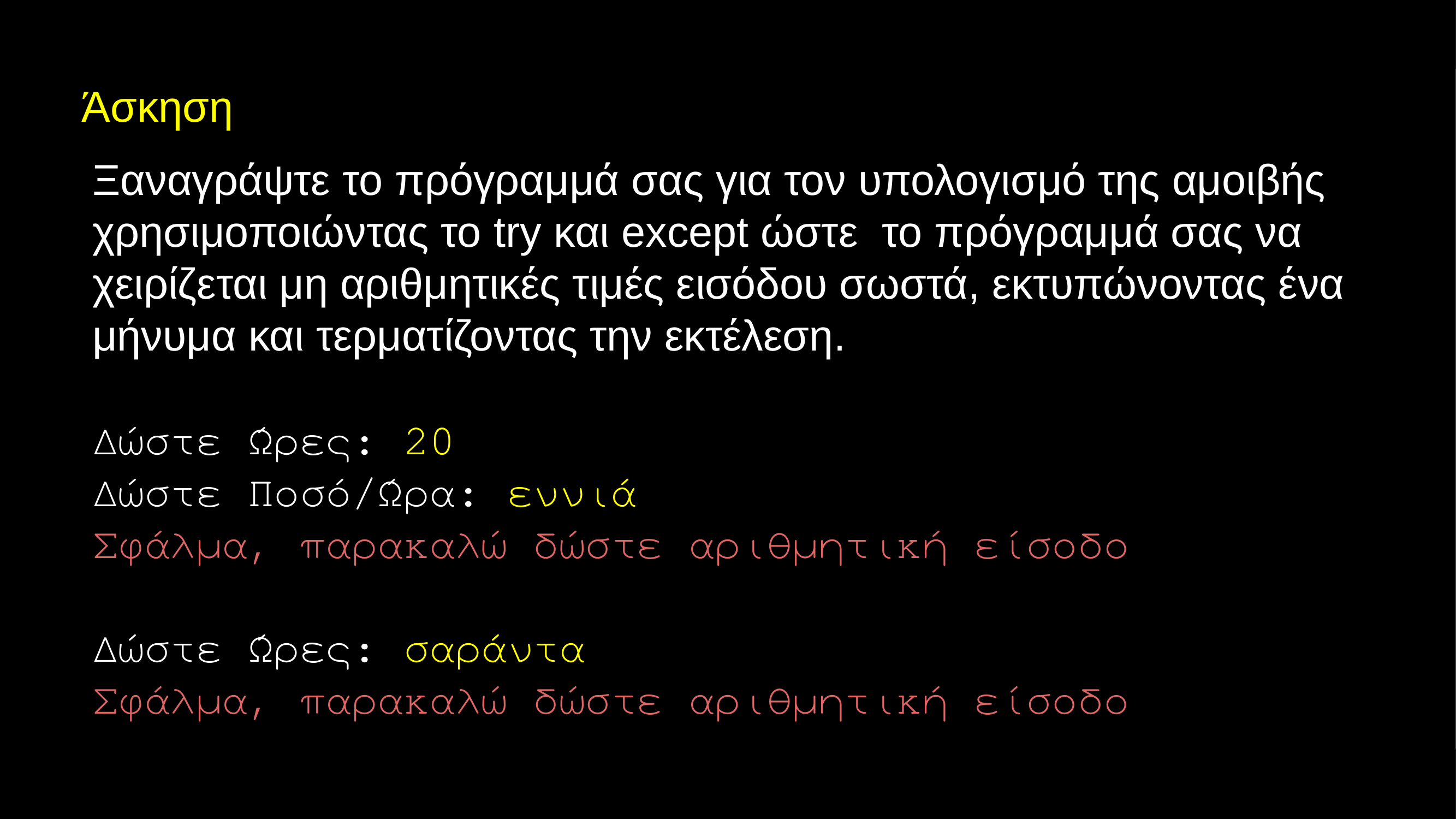

Άσκηση
Ξαναγράψτε το πρόγραμμά σας για τον υπολογισμό της αμοιβής χρησιμοποιώντας το try και except ώστε  το πρόγραμμά σας να χειρίζεται μη αριθμητικές τιμές εισόδου σωστά, εκτυπώνοντας ένα μήνυμα και τερματίζοντας την εκτέλεση.

Δώστε Ώρες: 20
Δώστε Ποσό/Ώρα: εννιά
Σφάλμα, παρακαλώ δώστε αριθμητική είσοδο

Δώστε Ώρες: σαράντα
Σφάλμα, παρακαλώ δώστε αριθμητική είσοδο